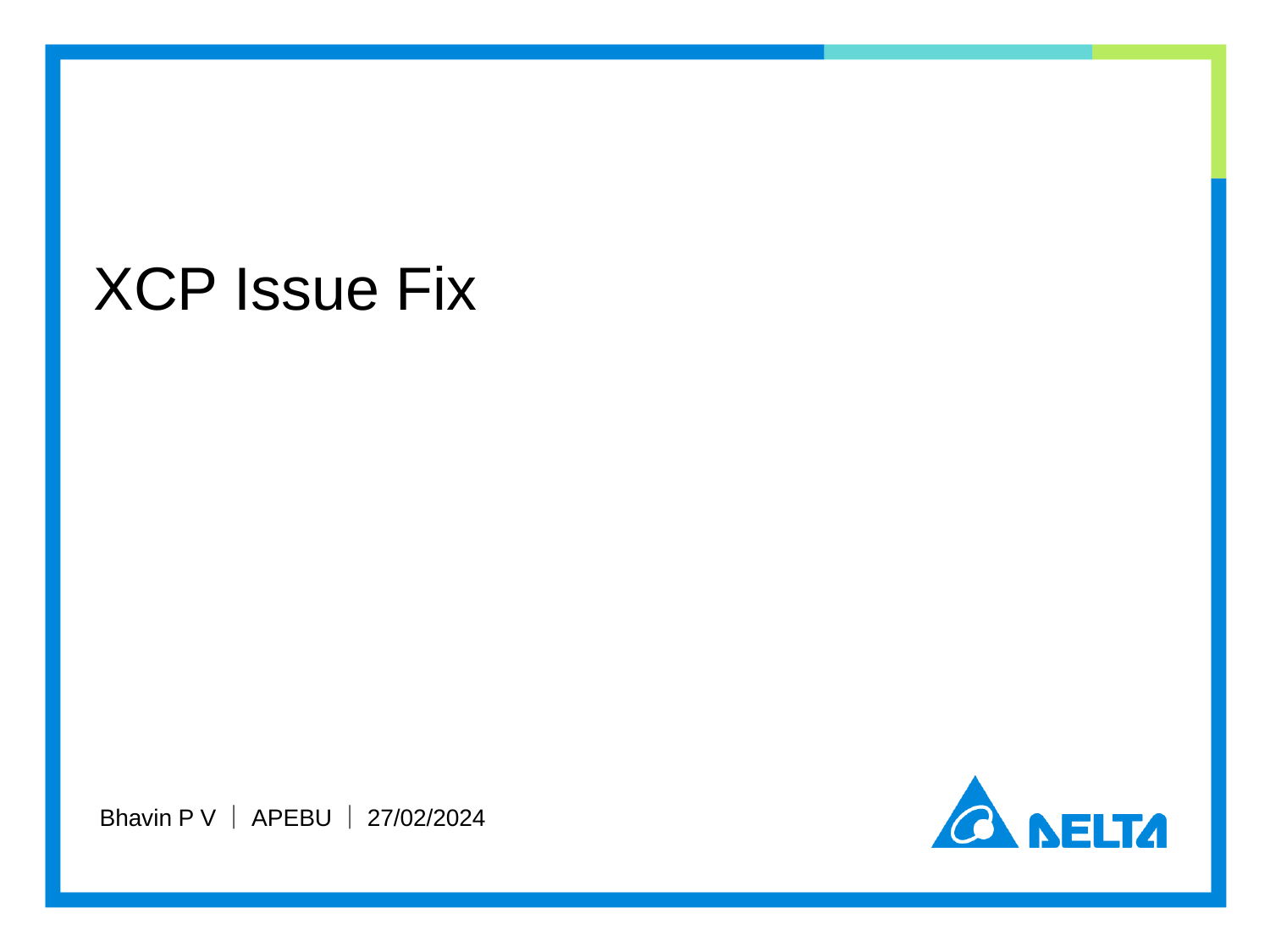

# XCP Issue Fix
Bhavin P V｜APEBU｜27/02/2024